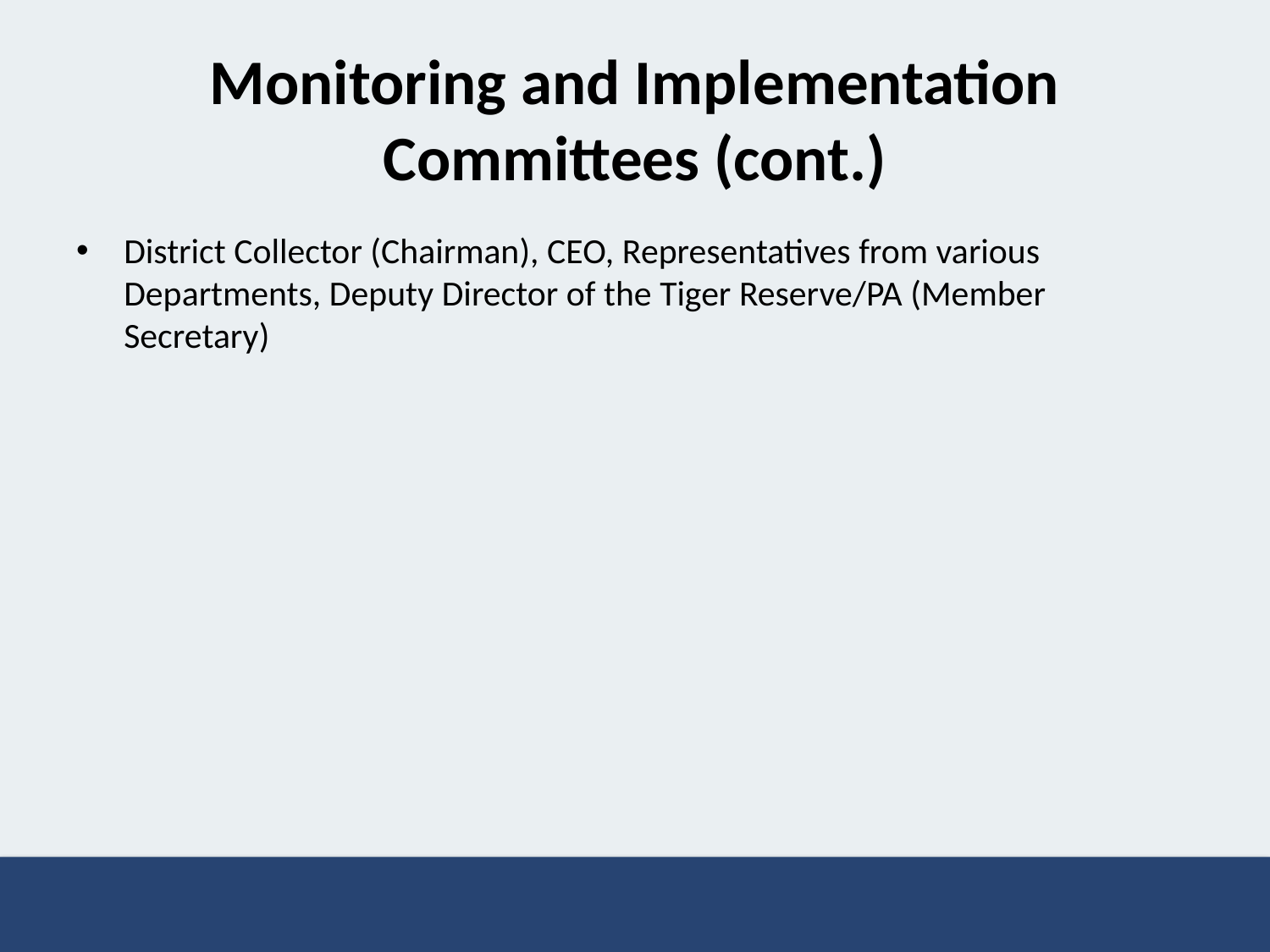

# Monitoring and Implementation Committees (cont.)
District Collector (Chairman), CEO, Representatives from various Departments, Deputy Director of the Tiger Reserve/PA (Member Secretary)